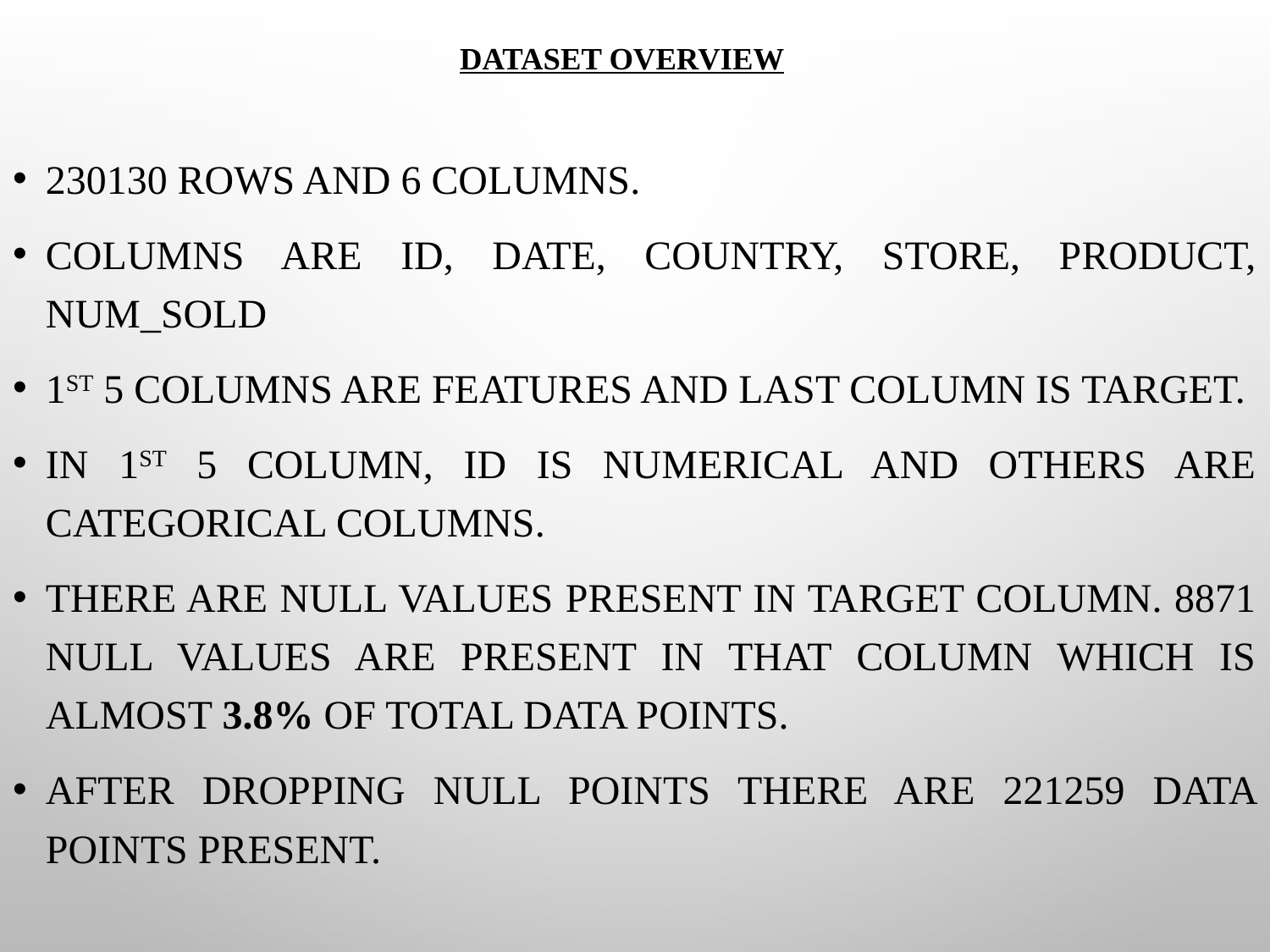

# Dataset Overview
230130 rows and 6 columns.
Columns are id, date, country, store, product, num_sold
1st 5 columns are features and last column is target.
In 1st 5 column, id is numerical and others are categorical columns.
There are null values present in target column. 8871 null values are present in that column which is almost 3.8% of total data points.
After dropping null points there are 221259 data points present.